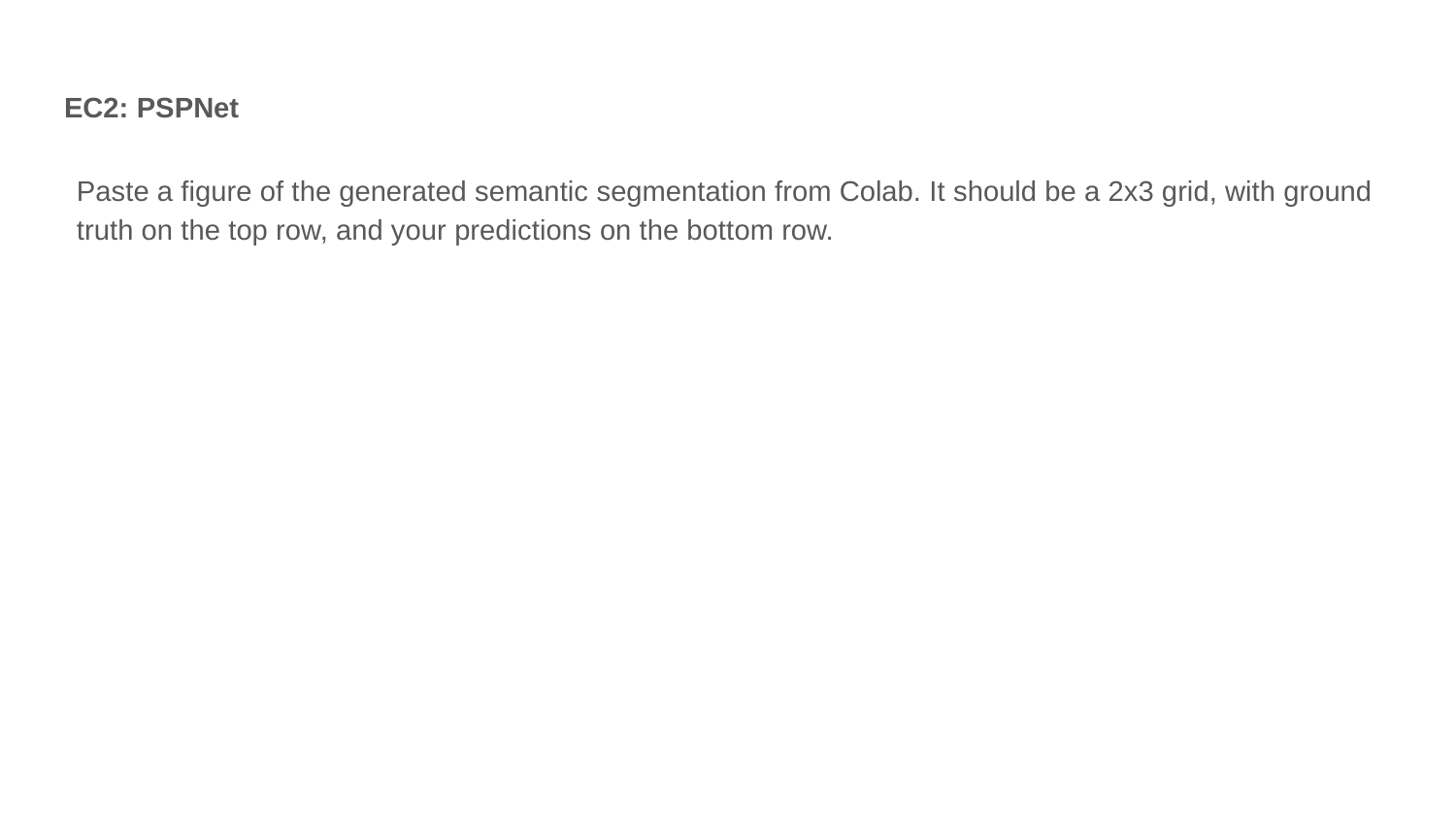

EC2: PSPNet

Paste a figure of the generated semantic segmentation from Colab. It should be a 2x3 grid, with ground truth on the top row, and your predictions on the bottom row.